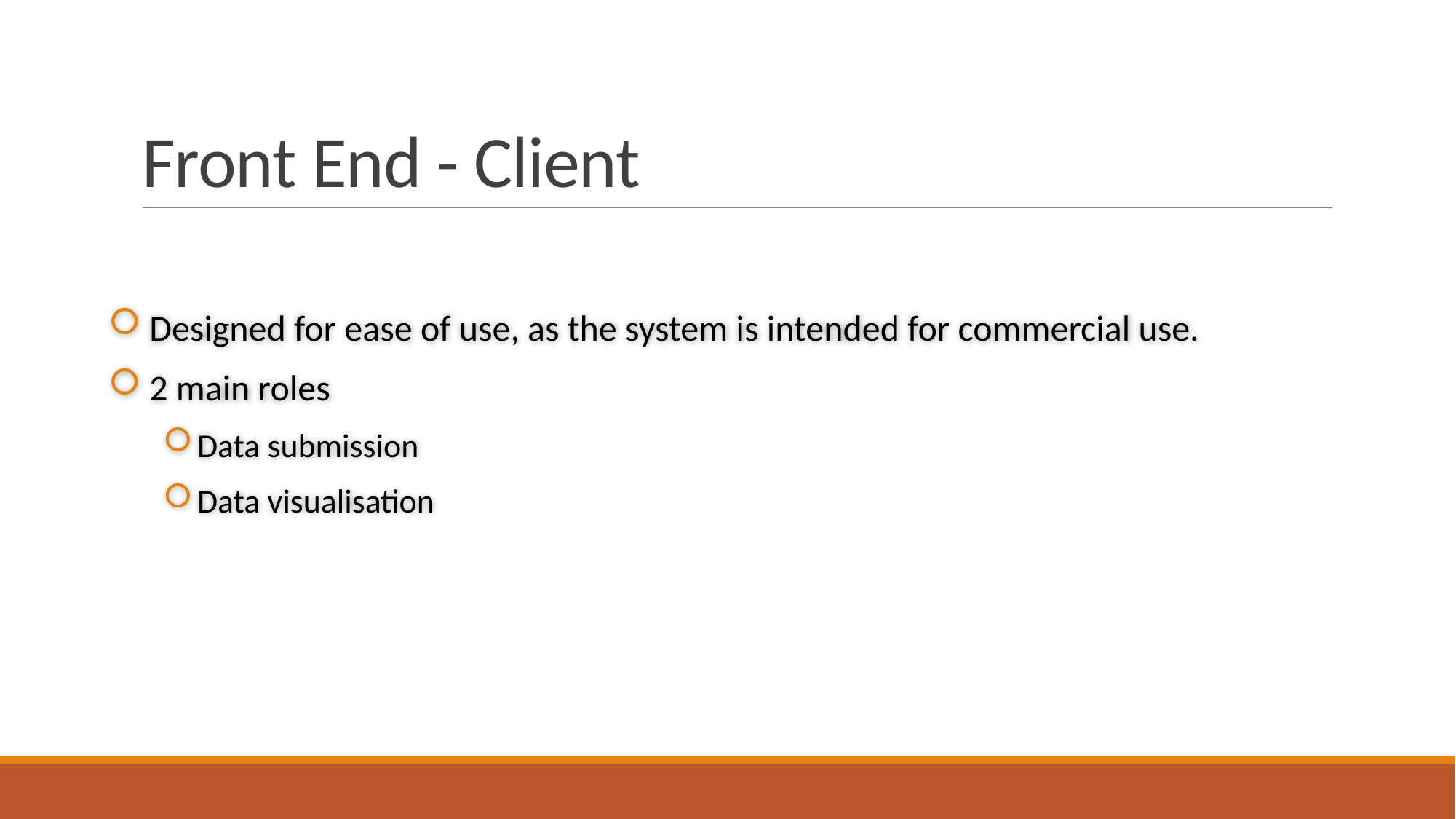

# Front End - Client
Designed for ease of use, as the system is intended for commercial use.
2 main roles
Data submission
Data visualisation